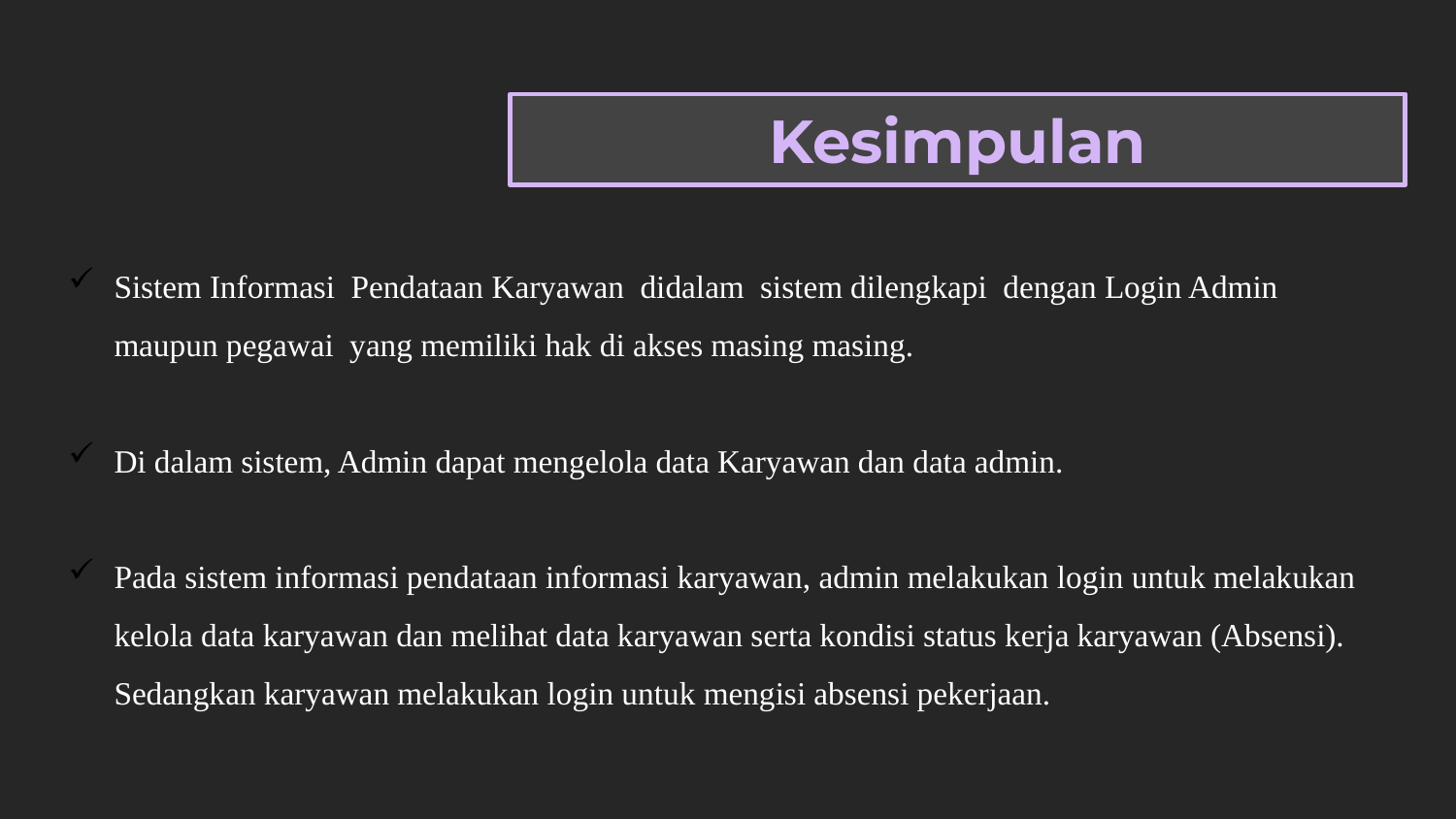

# Kesimpulan
Sistem Informasi  Pendataan Karyawan  didalam  sistem dilengkapi  dengan Login Admin maupun pegawai  yang memiliki hak di akses masing masing.

Di dalam sistem, Admin dapat mengelola data Karyawan dan data admin.

Pada sistem informasi pendataan informasi karyawan, admin melakukan login untuk melakukan kelola data karyawan dan melihat data karyawan serta kondisi status kerja karyawan (Absensi). Sedangkan karyawan melakukan login untuk mengisi absensi pekerjaan.